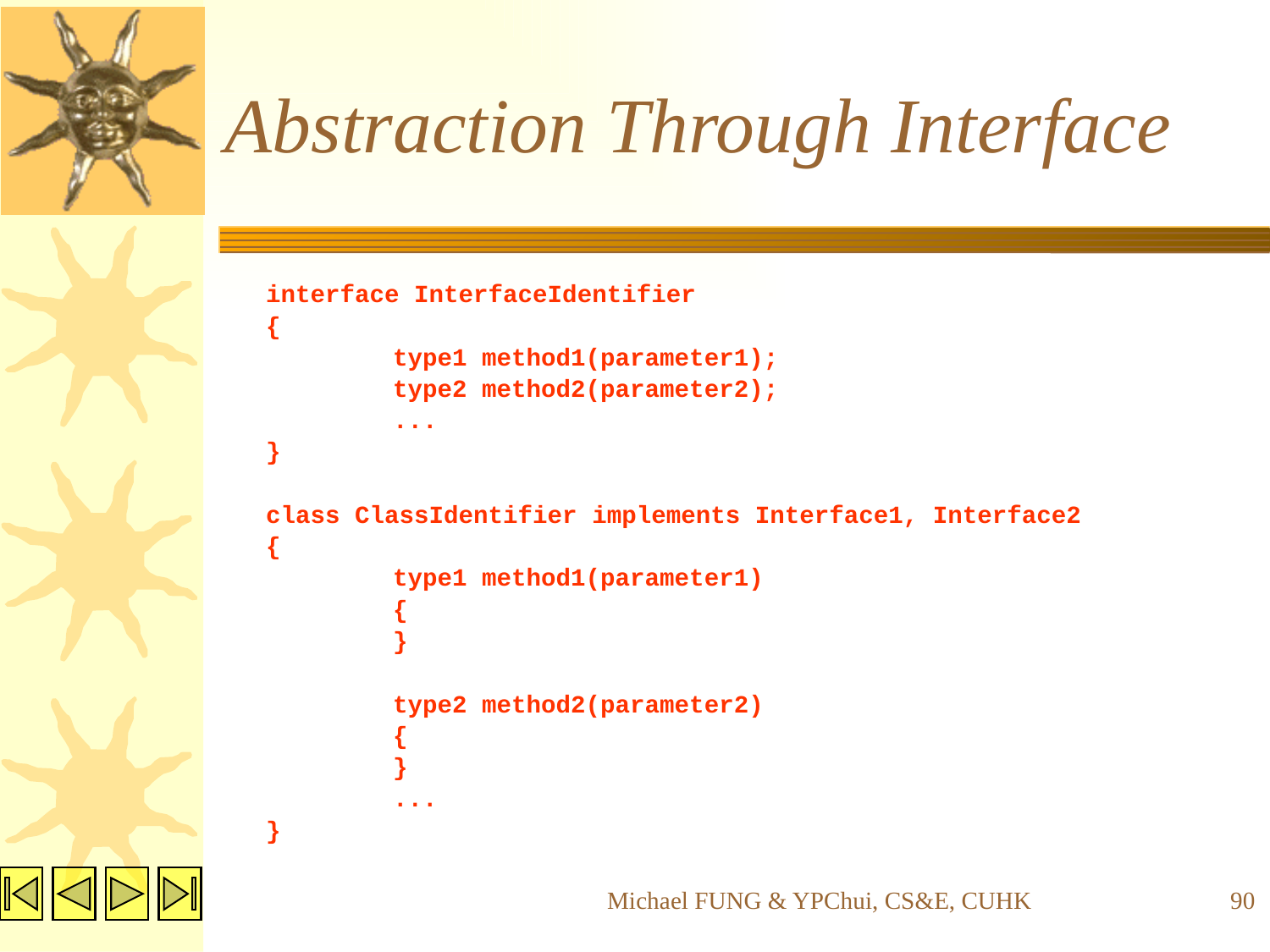

# Abstraction Through Interface
	interface InterfaceIdentifier
	{
		type1 method1(parameter1);
		type2 method2(parameter2);
		...
	}

	class ClassIdentifier implements Interface1, Interface2
	{
		type1 method1(parameter1)
		{
		}

		type2 method2(parameter2)
		{
		}
		...
	}
Michael FUNG & YPChui, CS&E, CUHK
90